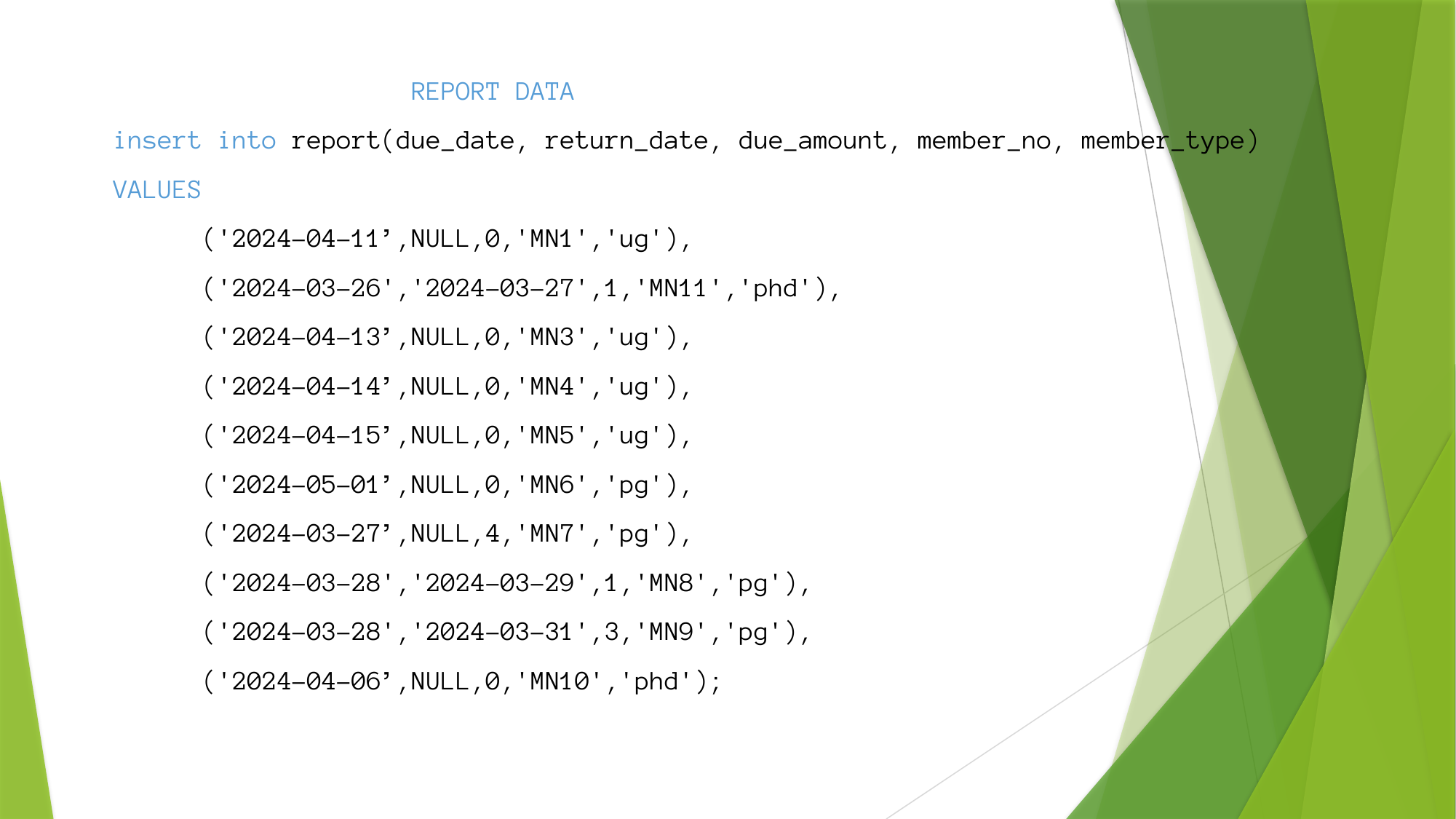

REPORT DATA
insert into report(due_date, return_date, due_amount, member_no, member_type)
VALUES
      ('2024-04-11’,NULL,0,'MN1','ug'),
      ('2024-03-26','2024-03-27',1,'MN11','phd'),
      ('2024-04-13’,NULL,0,'MN3','ug'),
      ('2024-04-14’,NULL,0,'MN4','ug'),
      ('2024-04-15’,NULL,0,'MN5','ug'),
      ('2024-05-01’,NULL,0,'MN6','pg'),
      ('2024-03-27’,NULL,4,'MN7','pg'),
      ('2024-03-28','2024-03-29',1,'MN8','pg'),
      ('2024-03-28','2024-03-31',3,'MN9','pg'),
      ('2024-04-06’,NULL,0,'MN10','phd');